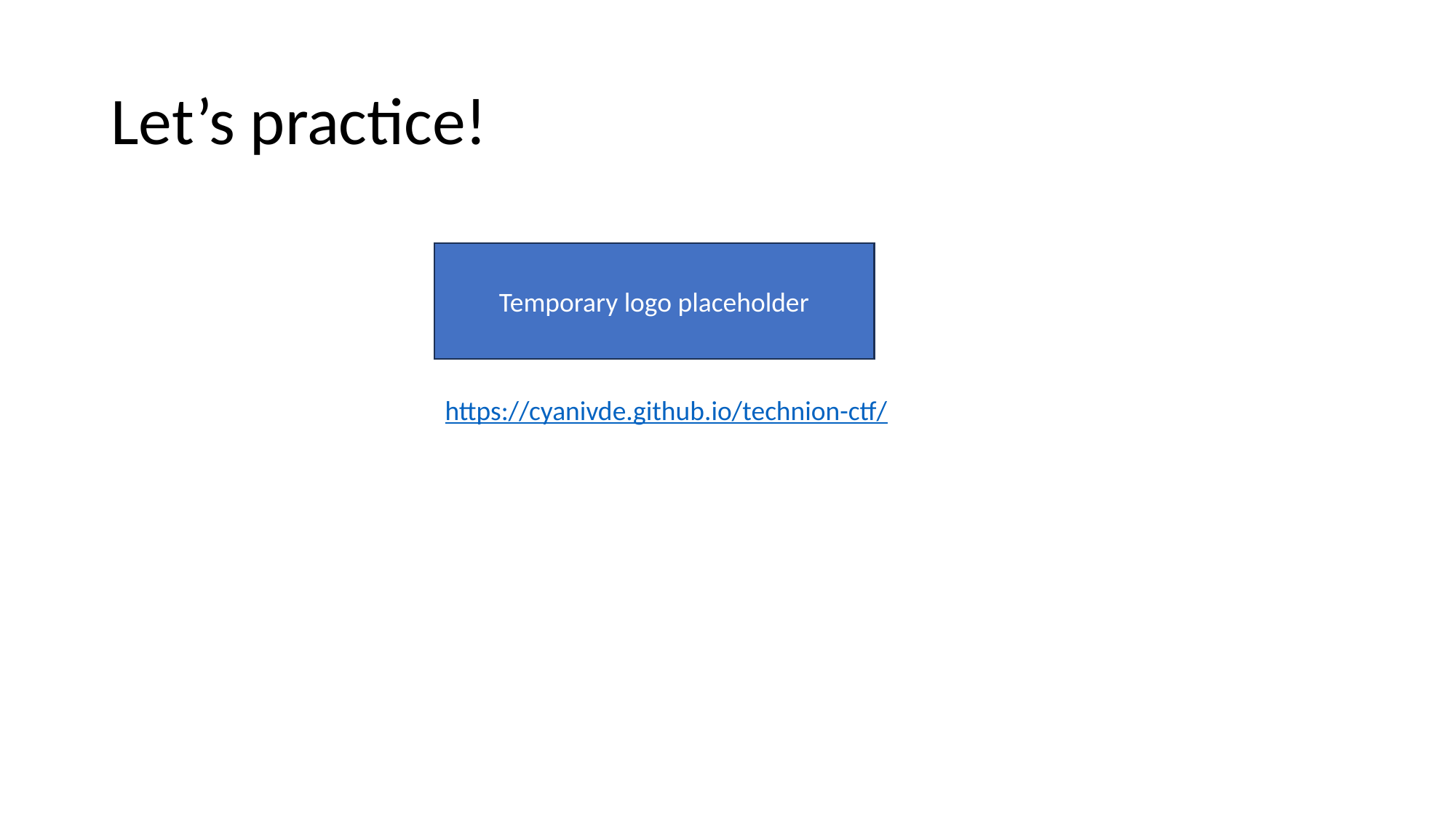

# Let’s practice!
Temporary logo placeholder
https://cyanivde.github.io/technion-ctf/